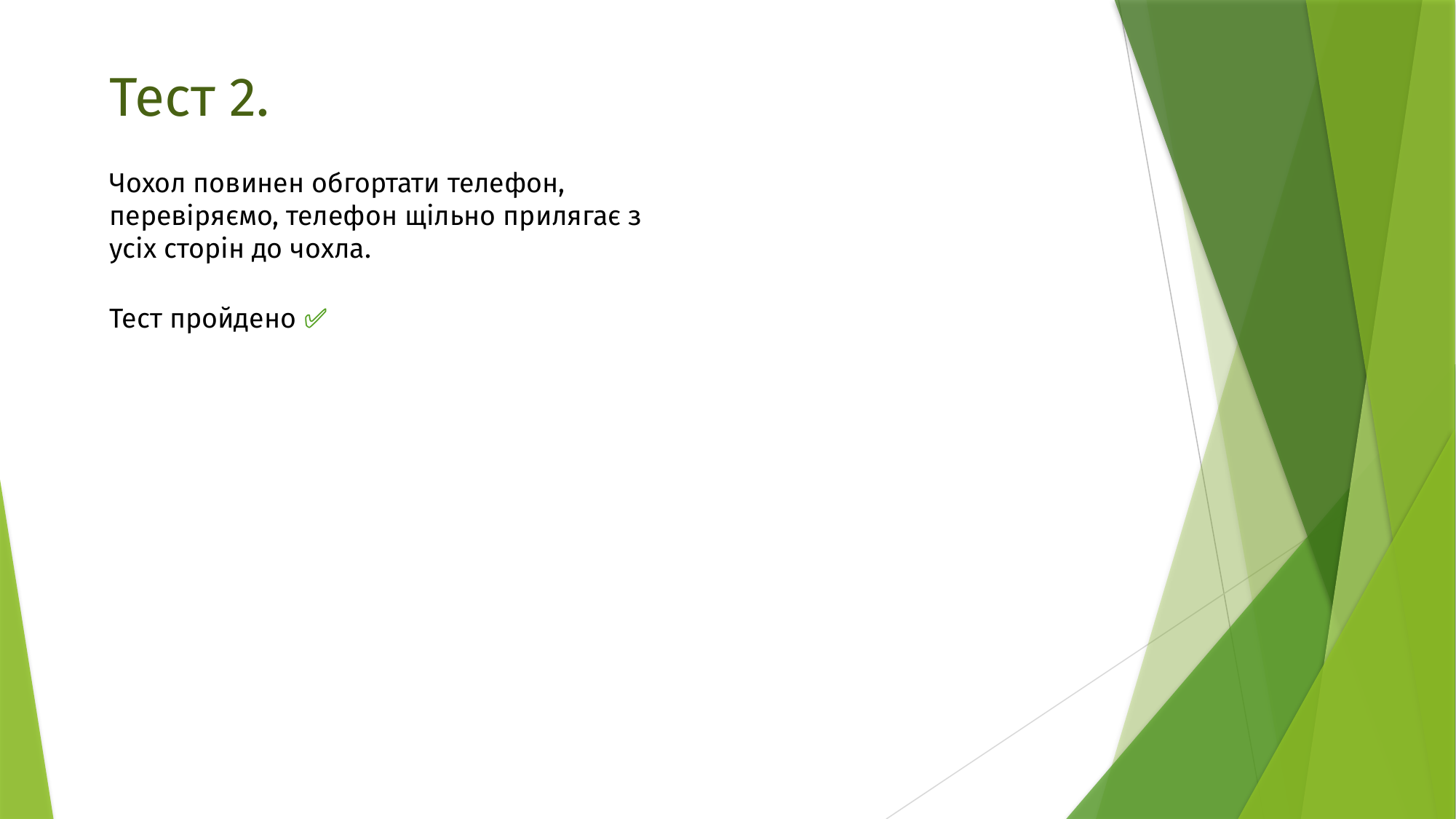

# Тест 2.
Чохол повинен обгортати телефон, перевіряємо, телефон щільно прилягає з усіх сторін до чохла.
Тест пройдено ✅